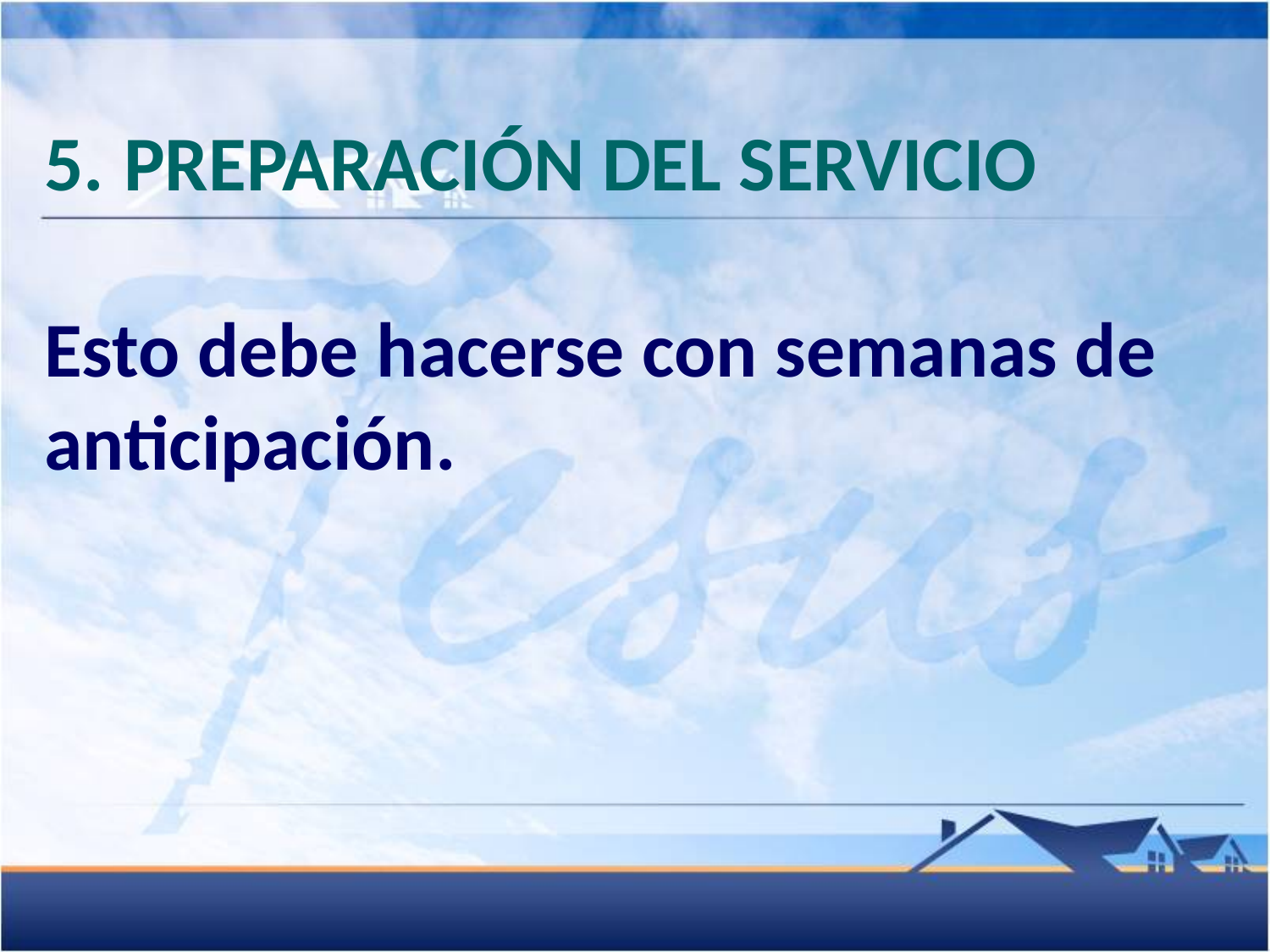

5. 	PREPARACIÓN DEL SERVICIO

Esto debe hacerse con semanas de anticipación.